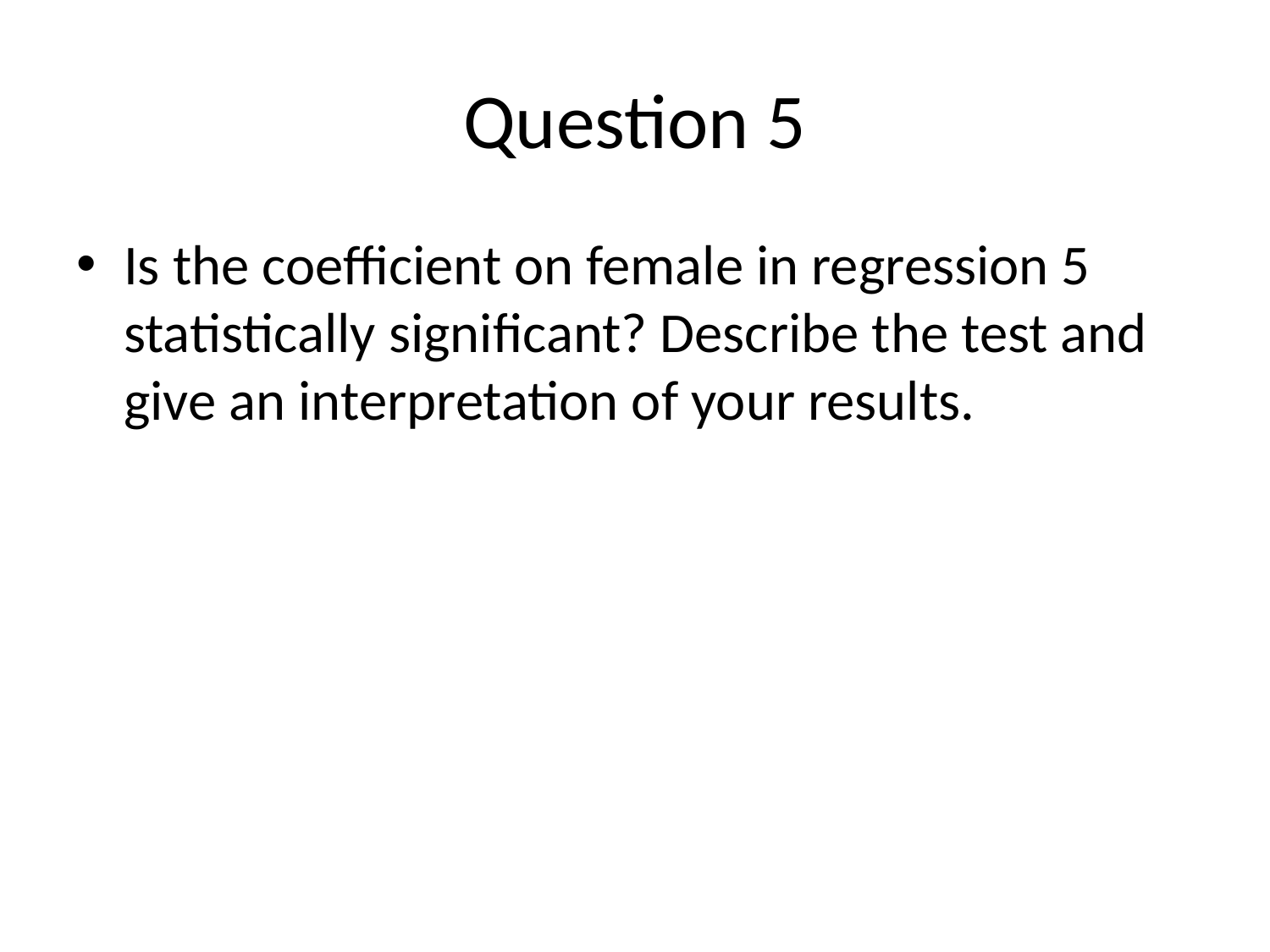

# Question 5
Is the coefficient on female in regression 5 statistically significant? Describe the test and give an interpretation of your results.